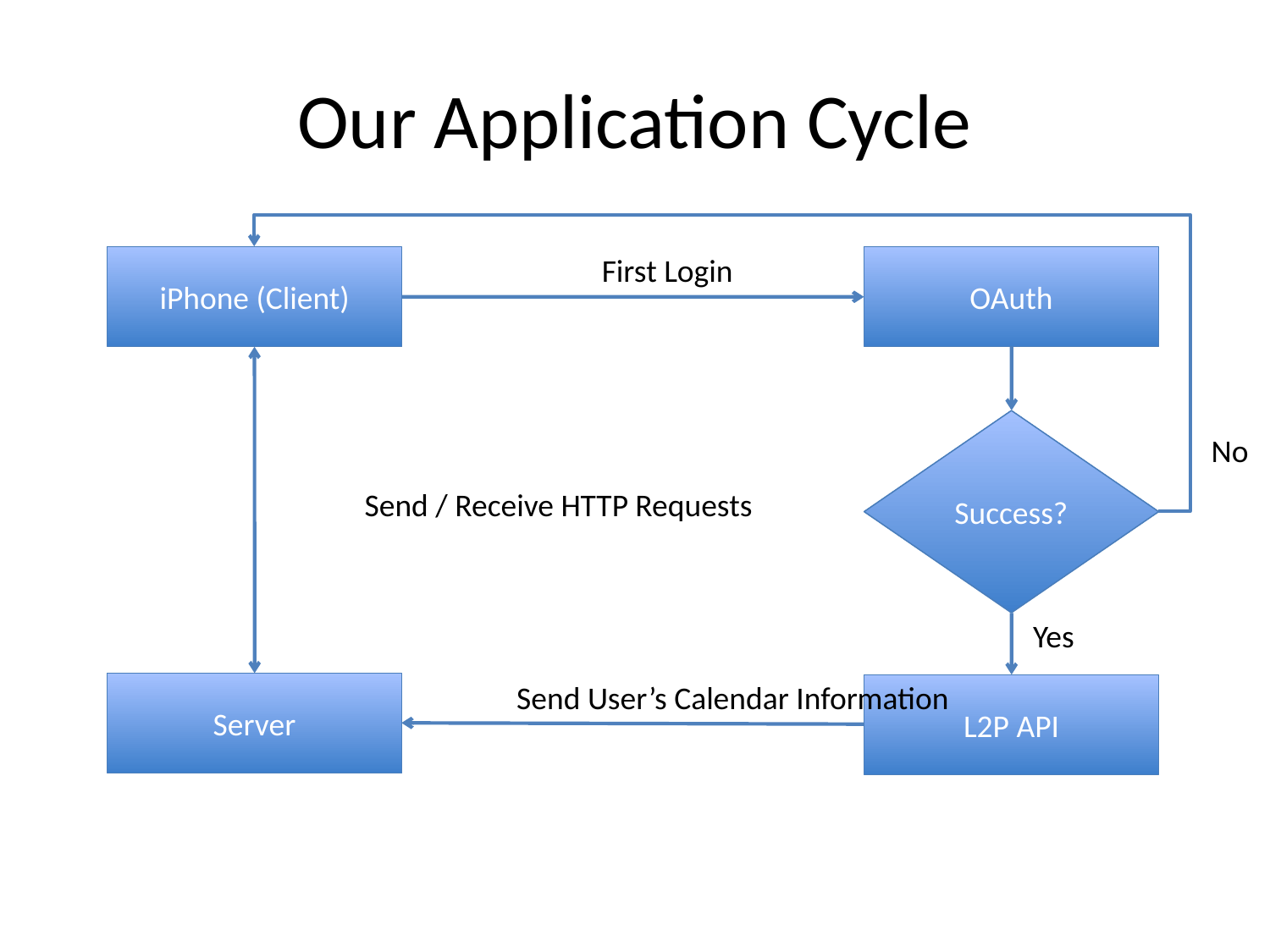

Our Application Cycle
First Login

iPhone (Client)
OAuth

Success?
No
Send / Receive HTTP Requests
Yes

Send User’s Calendar Information
Server
L2P API